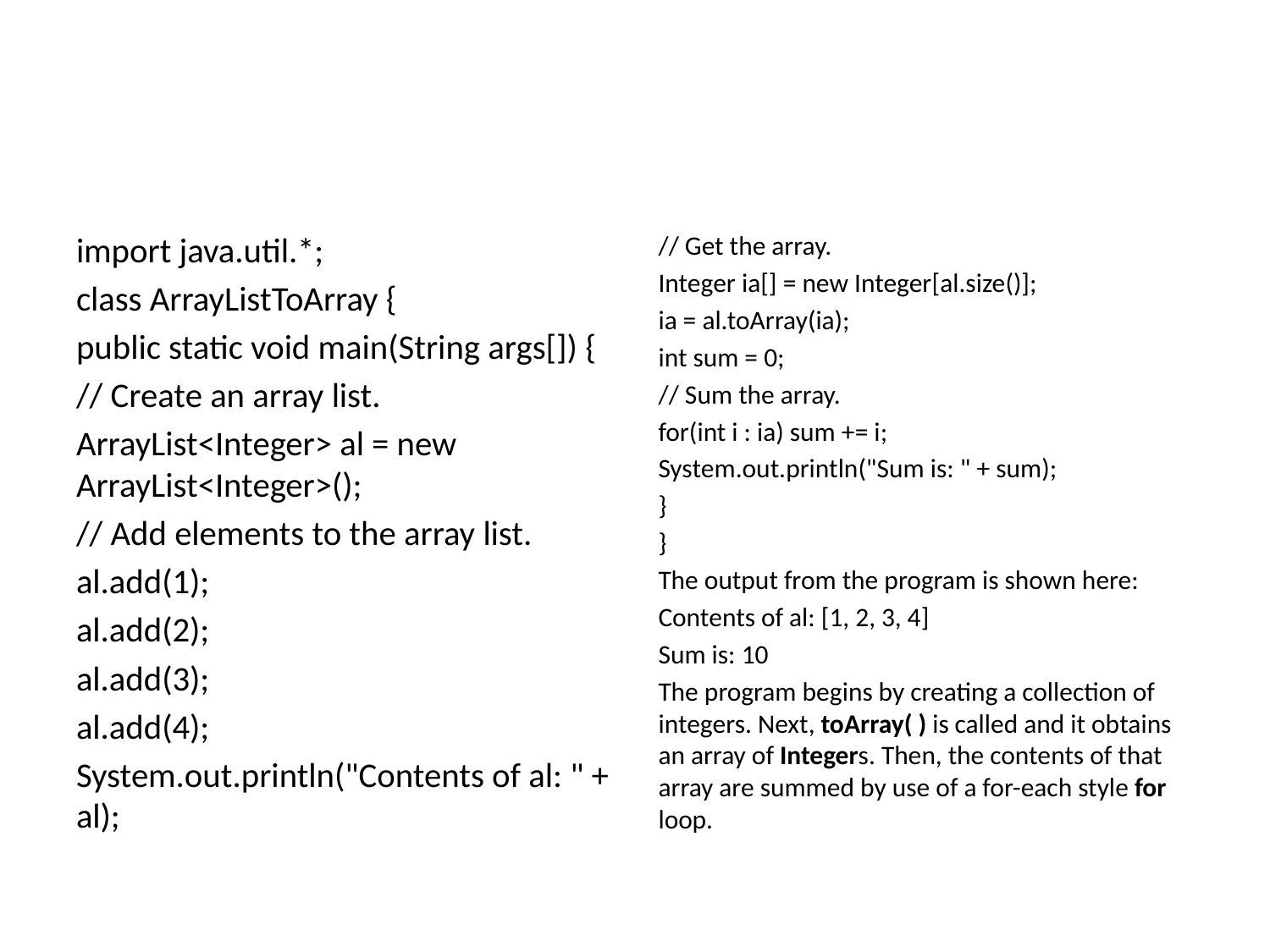

#
import java.util.*;
class ArrayListToArray {
public static void main(String args[]) {
// Create an array list.
ArrayList<Integer> al = new ArrayList<Integer>();
// Add elements to the array list.
al.add(1);
al.add(2);
al.add(3);
al.add(4);
System.out.println("Contents of al: " + al);
// Get the array.
Integer ia[] = new Integer[al.size()];
ia = al.toArray(ia);
int sum = 0;
// Sum the array.
for(int i : ia) sum += i;
System.out.println("Sum is: " + sum);
}
}
The output from the program is shown here:
Contents of al: [1, 2, 3, 4]
Sum is: 10
The program begins by creating a collection of integers. Next, toArray( ) is called and it obtains an array of Integers. Then, the contents of that array are summed by use of a for-each style for loop.